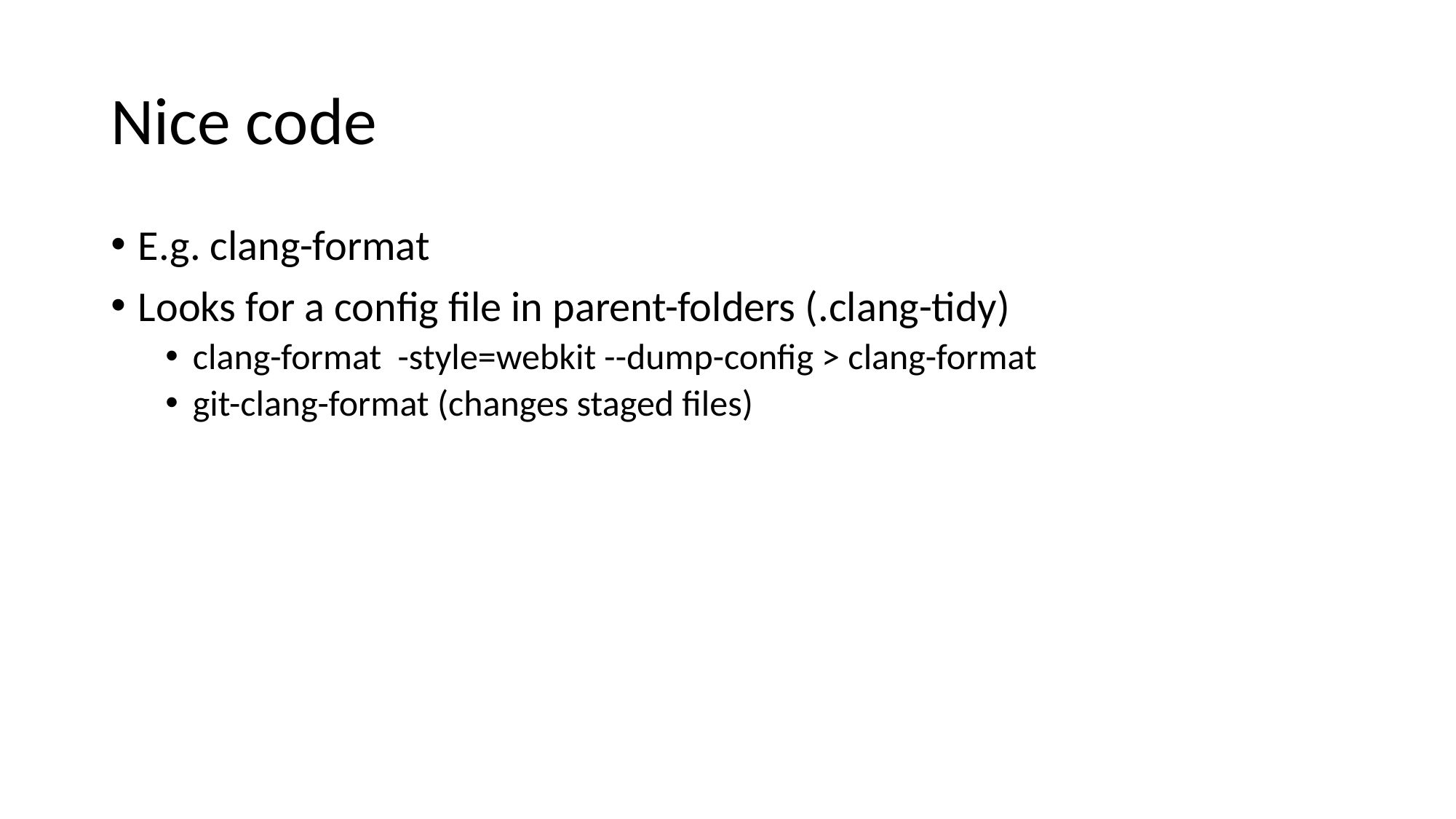

# Nice code
E.g. clang-format
Looks for a config file in parent-folders (.clang-tidy)
clang-format  -style=webkit --dump-config > clang-format
git-clang-format (changes staged files)